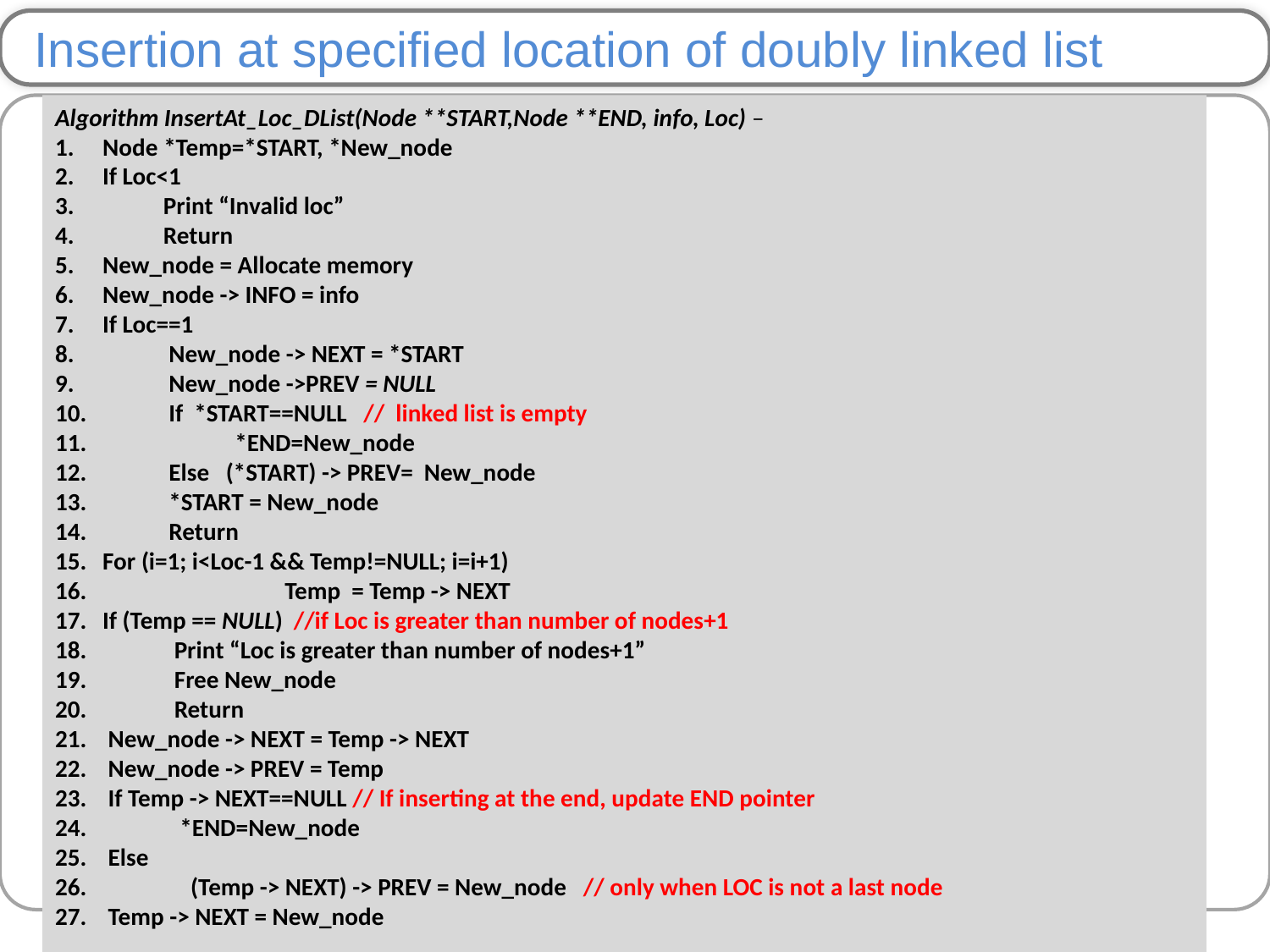

Insertion at specified location of doubly linked list

Algorithm InsertAt_Loc_DList(Node **START,Node **END, info, Loc) –
Node *Temp=*START, *New_node
If Loc<1
           Print “Invalid loc”
           Return
New_node = Allocate memory
New_node -> INFO = info
If Loc==1
            New_node -> NEXT = *START
            New_node ->PREV = NULL
            If  *START==NULL   //  linked list is empty
                        *END=New_node
            Else   (*START) -> PREV=  New_node
            *START = New_node
            Return
For (i=1; i<Loc-1 && Temp!=NULL; i=i+1)
 	          Temp  = Temp -> NEXT
If (Temp == NULL)  //if Loc is greater than number of nodes+1
             Print “Loc is greater than number of nodes+1”
             Free New_node
             Return
 New_node -> NEXT = Temp -> NEXT
 New_node -> PREV = Temp
 If Temp -> NEXT==NULL // If inserting at the end, update END pointer
              *END=New_node
 Else
                (Temp -> NEXT) -> PREV = New_node   // only when LOC is not a last node
 Temp -> NEXT = New_node